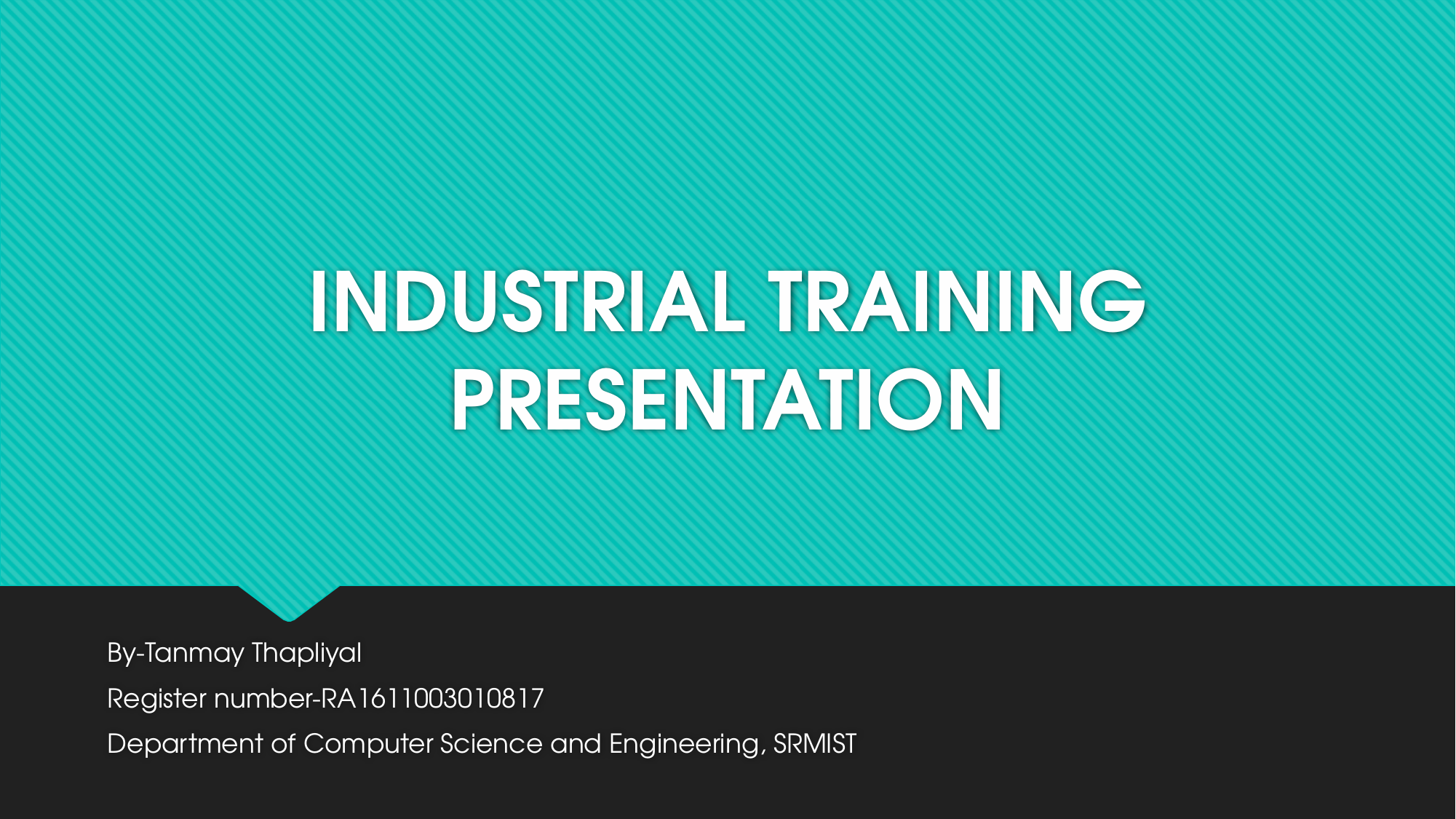

# INDUSTRIAL TRAINING PRESENTATION
By-Tanmay Thapliyal
Register number-RA1611003010817
Department of Computer Science and Engineering, SRMIST